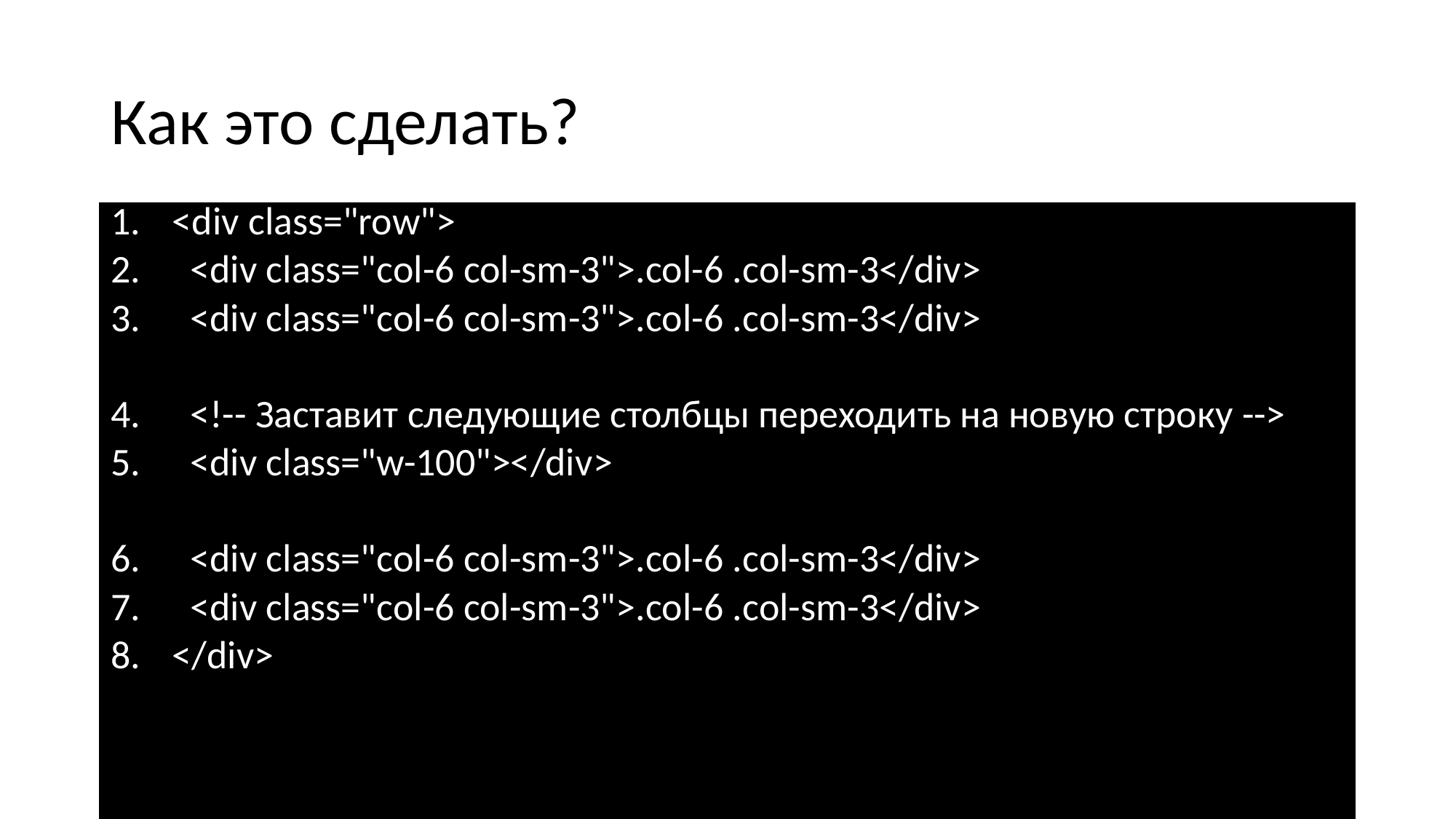

# Как это сделать?
<div class="row">
  <div class="col-6 col-sm-3">.col-6 .col-sm-3</div>
  <div class="col-6 col-sm-3">.col-6 .col-sm-3</div>

  <!-- Заставит следующие столбцы переходить на новую строку -->
  <div class="w-100"></div>

  <div class="col-6 col-sm-3">.col-6 .col-sm-3</div>
  <div class="col-6 col-sm-3">.col-6 .col-sm-3</div>
</div>